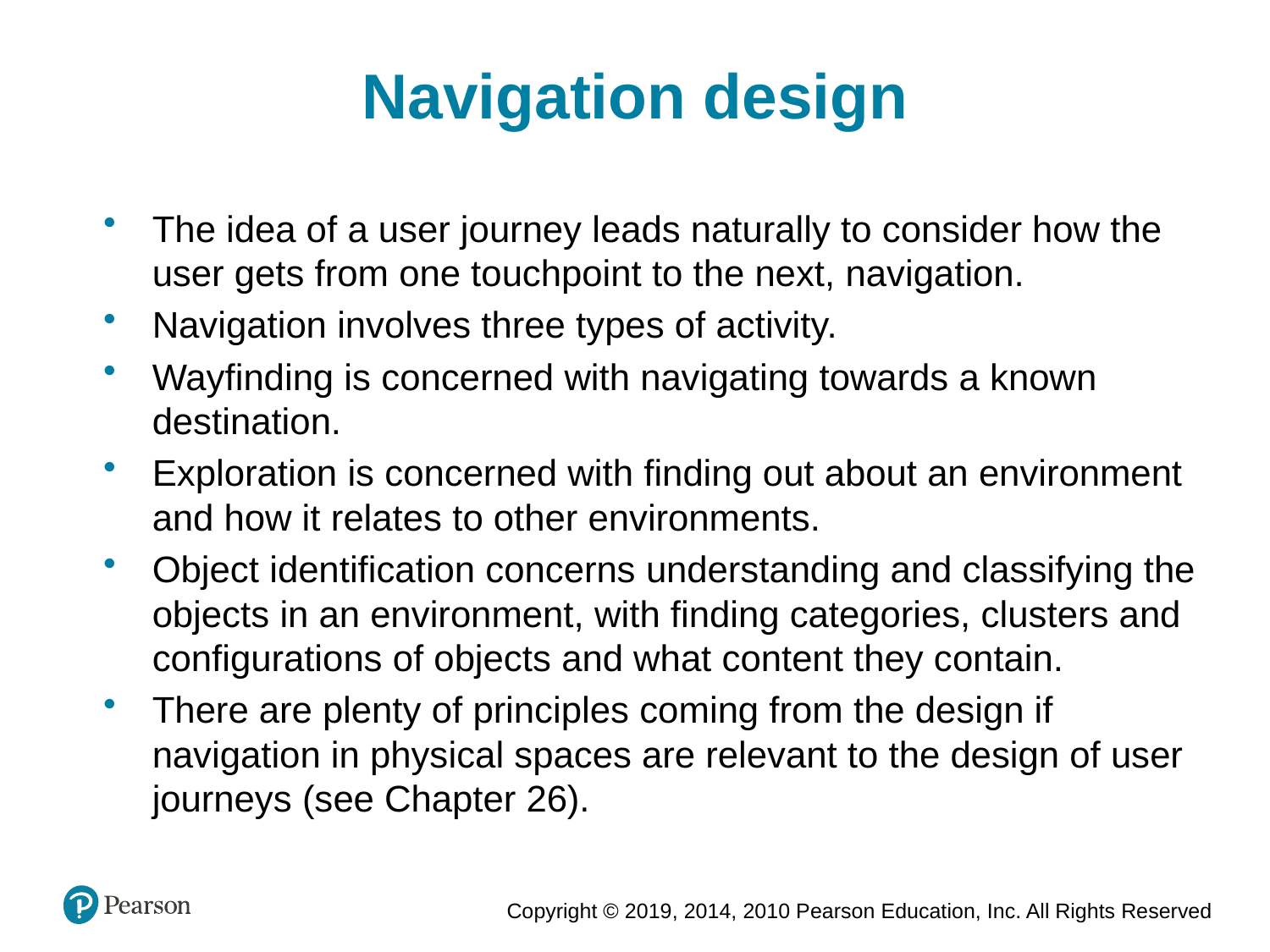

Navigation design
The idea of a user journey leads naturally to consider how the user gets from one touchpoint to the next, navigation.
Navigation involves three types of activity.
Wayfinding is concerned with navigating towards a known destination.
Exploration is concerned with finding out about an environment and how it relates to other environments.
Object identification concerns understanding and classifying the objects in an environment, with finding categories, clusters and configurations of objects and what content they contain.
There are plenty of principles coming from the design if navigation in physical spaces are relevant to the design of user journeys (see Chapter 26).